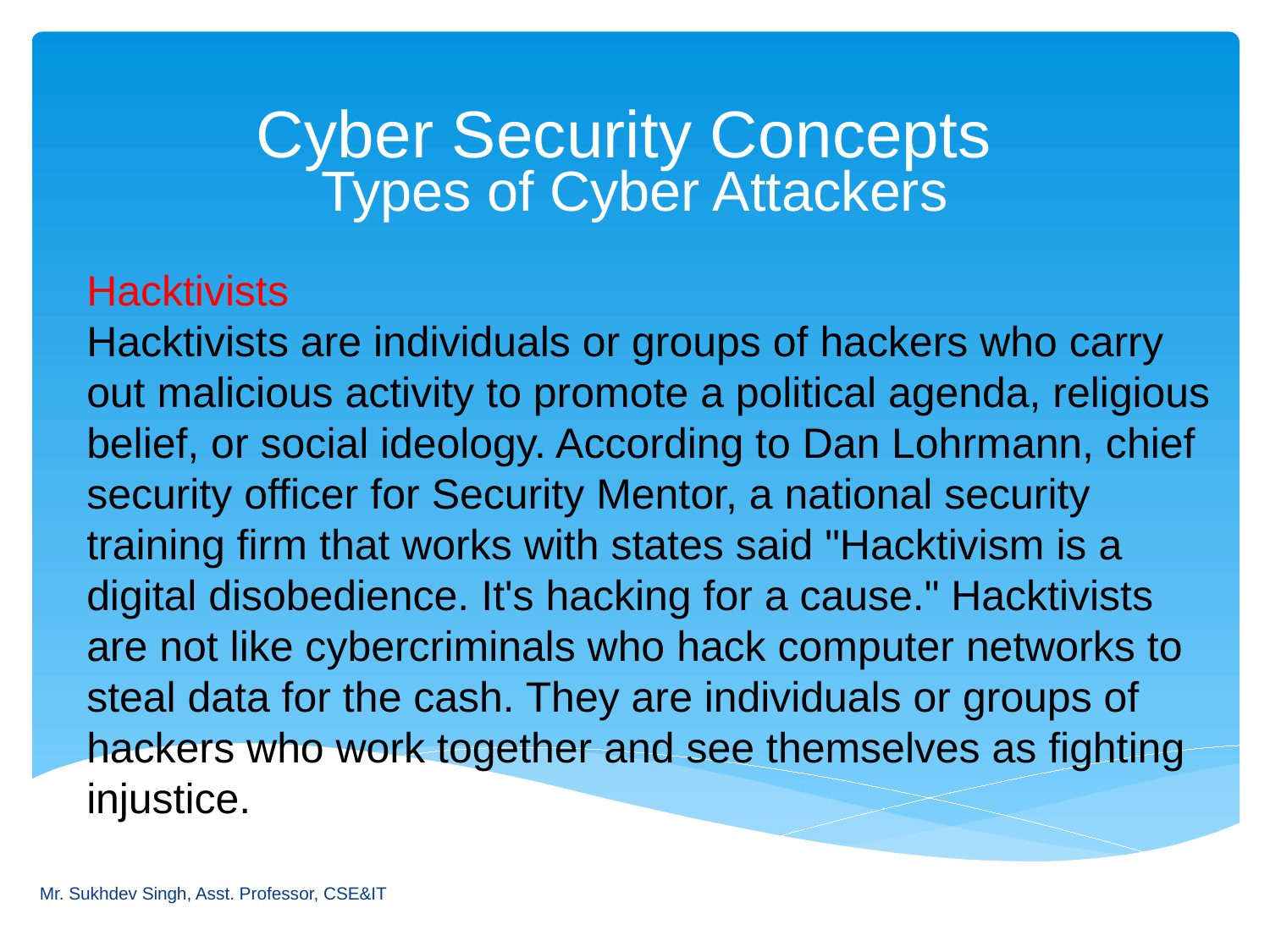

# Cyber Security Concepts
Types of Cyber Attackers
Hacktivists
Hacktivists are individuals or groups of hackers who carry out malicious activity to promote a political agenda, religious belief, or social ideology. According to Dan Lohrmann, chief security officer for Security Mentor, a national security training firm that works with states said "Hacktivism is a digital disobedience. It's hacking for a cause." Hacktivists are not like cybercriminals who hack computer networks to steal data for the cash. They are individuals or groups of hackers who work together and see themselves as fighting injustice.
Mr. Sukhdev Singh, Asst. Professor, CSE&IT